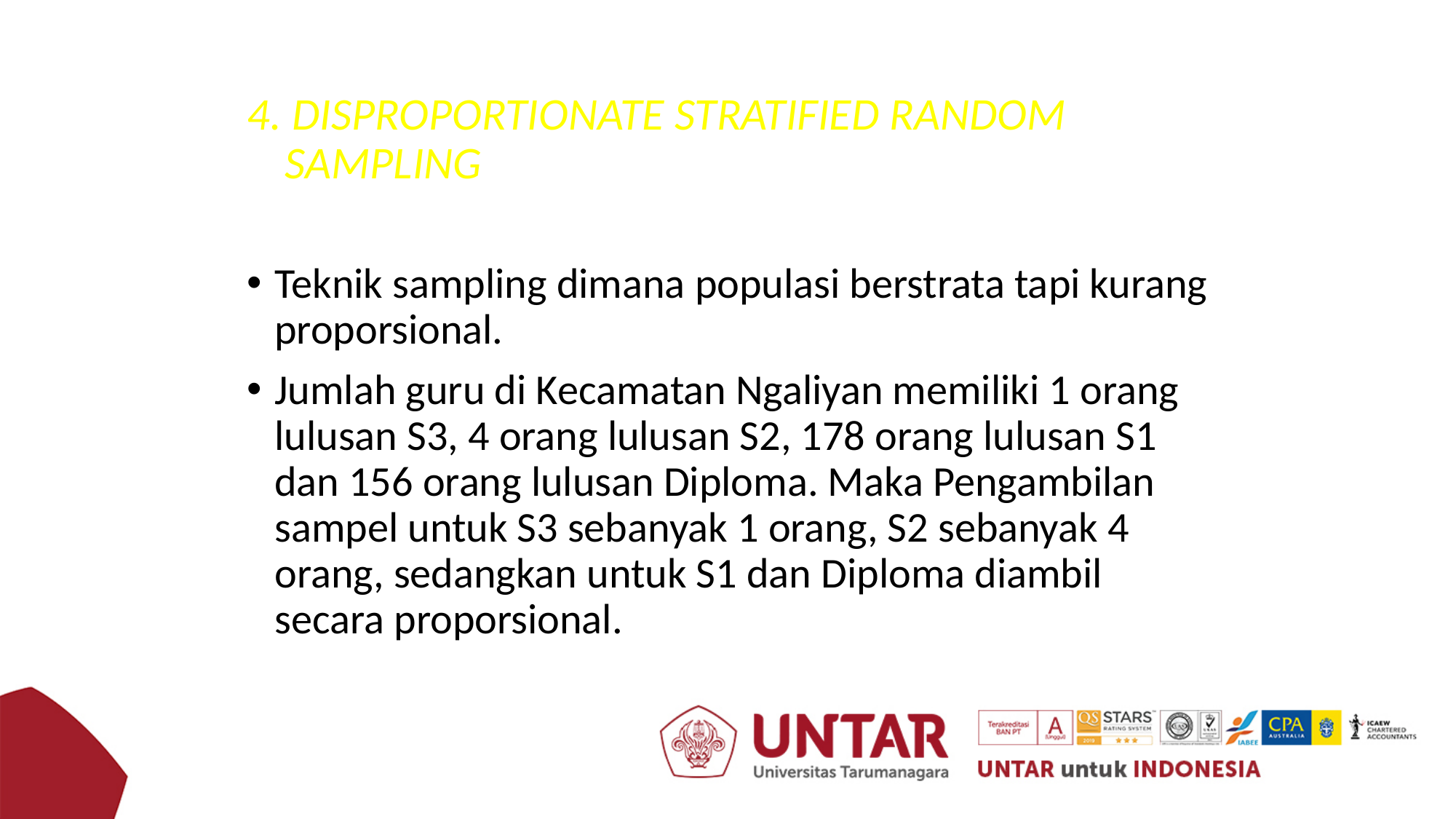

# 4. DISPROPORTIONATE STRATIFIED RANDOM SAMPLING
Teknik sampling dimana populasi berstrata tapi kurang proporsional.
Jumlah guru di Kecamatan Ngaliyan memiliki 1 orang lulusan S3, 4 orang lulusan S2, 178 orang lulusan S1 dan 156 orang lulusan Diploma. Maka Pengambilan sampel untuk S3 sebanyak 1 orang, S2 sebanyak 4 orang, sedangkan untuk S1 dan Diploma diambil secara proporsional.